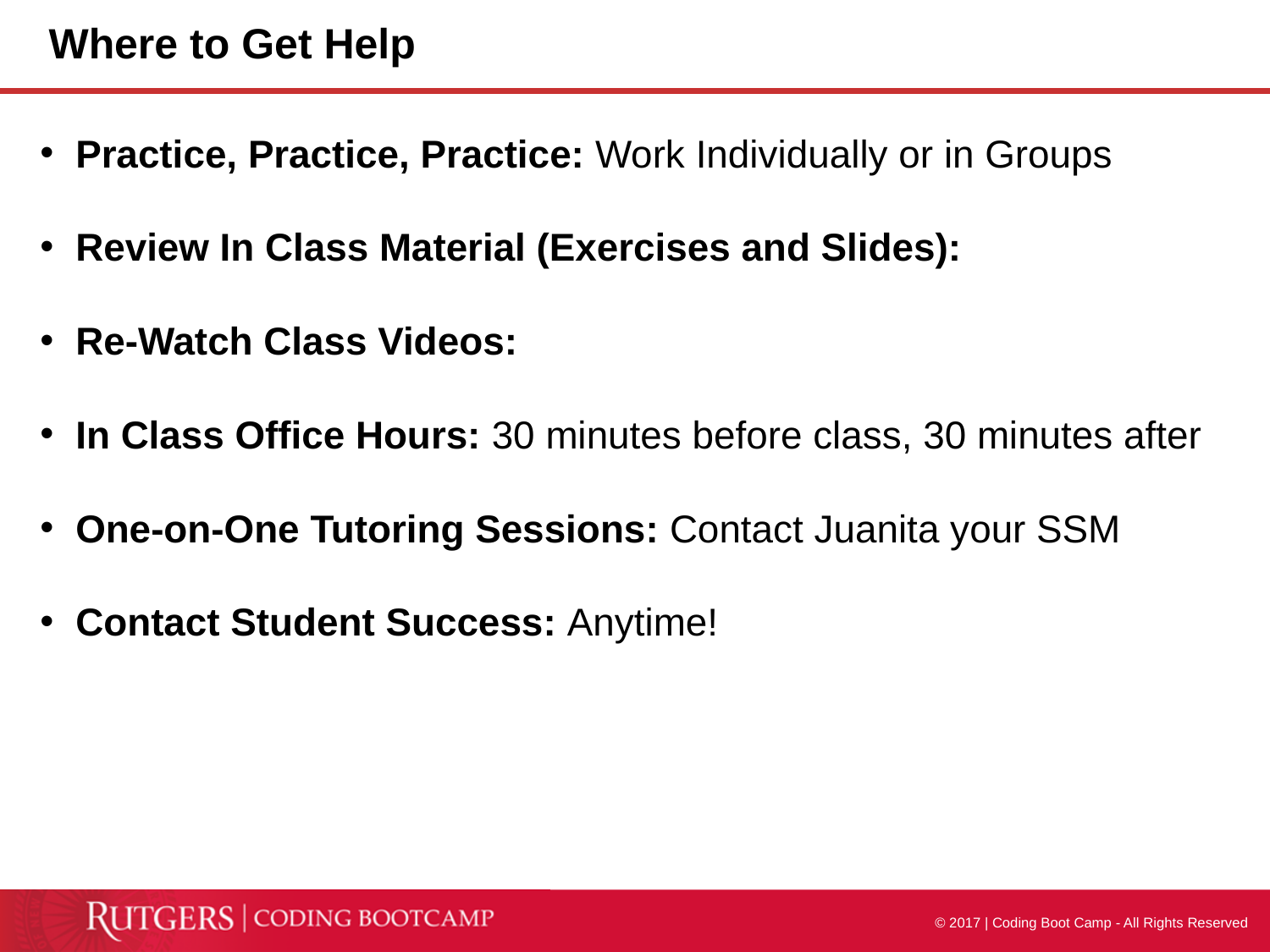

# Where to Get Help
Practice, Practice, Practice: Work Individually or in Groups

Review In Class Material (Exercises and Slides):

Re-Watch Class Videos:

In Class Office Hours: 30 minutes before class, 30 minutes after

One-on-One Tutoring Sessions: Contact Juanita your SSM

Contact Student Success: Anytime!